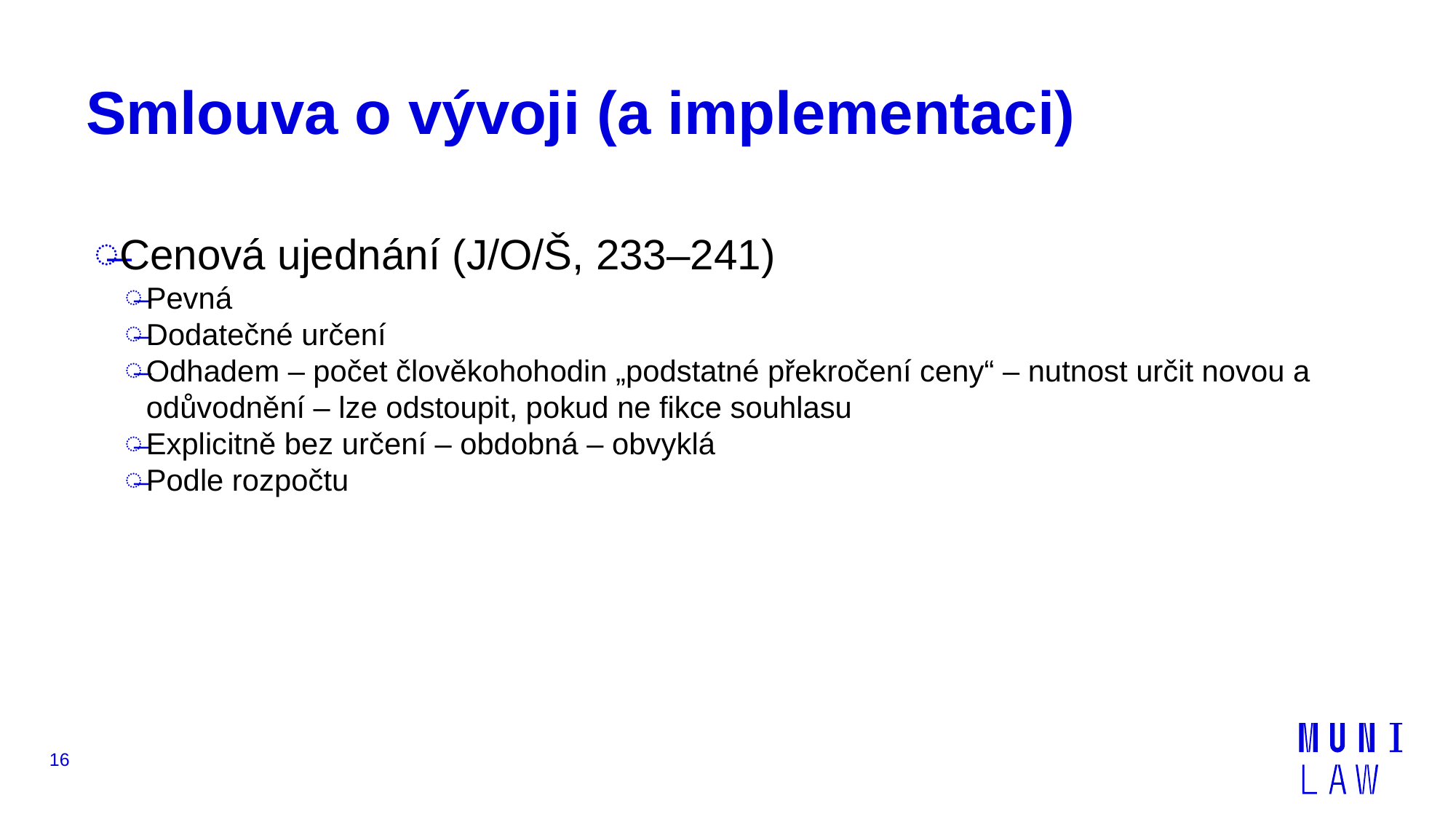

# Smlouva o vývoji (a implementaci)
Cenová ujednání (J/O/Š, 233–241)
Pevná
Dodatečné určení
Odhadem – počet člověkohohodin „podstatné překročení ceny“ – nutnost určit novou a odůvodnění – lze odstoupit, pokud ne fikce souhlasu
Explicitně bez určení – obdobná – obvyklá
Podle rozpočtu

16